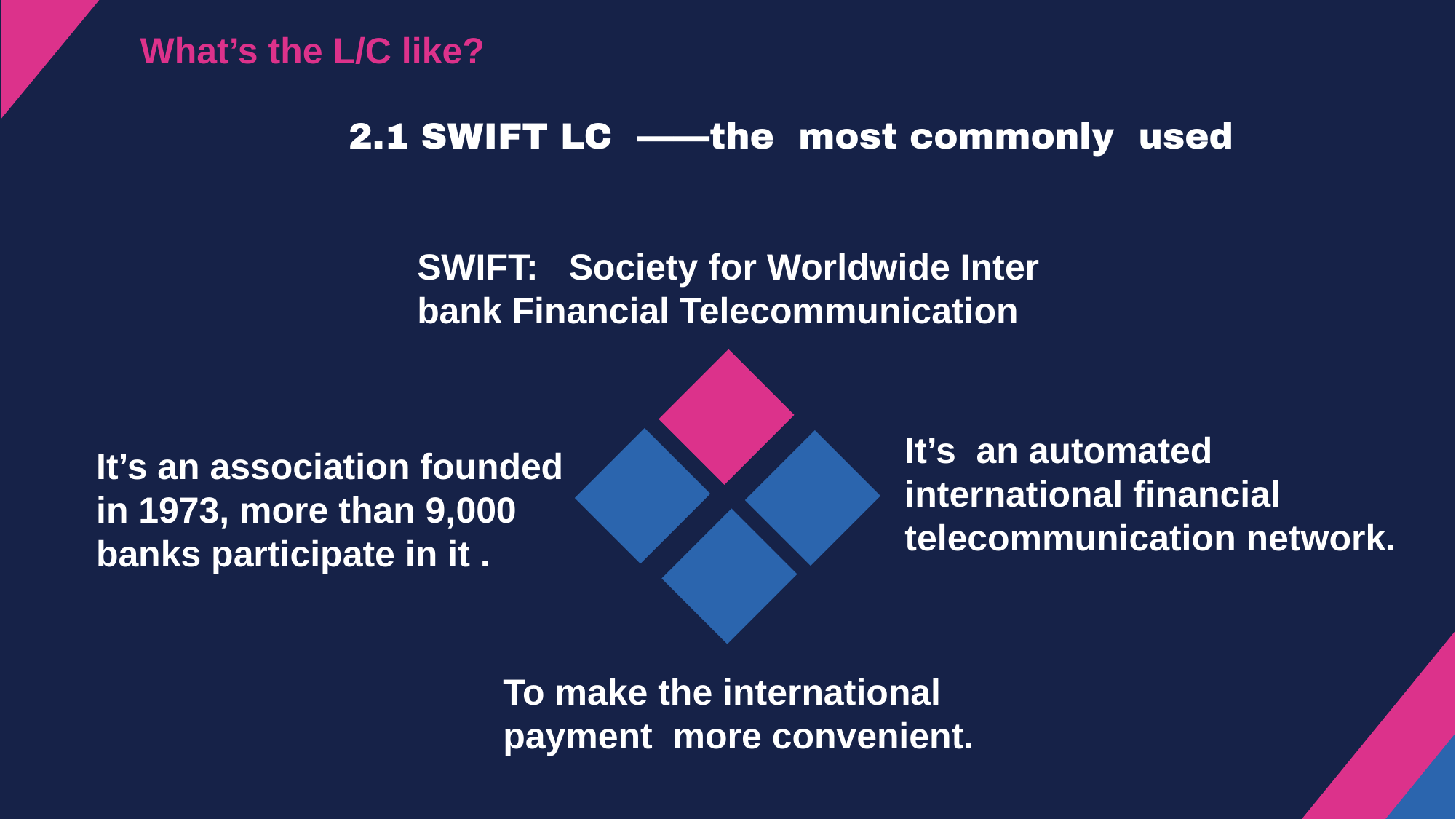

What’s the L/C like?
2.1 SWIFT LC  ——the  most commonly  used
SWIFT:   Society for Worldwide Inter bank Financial Telecommunication

It’s  an automated international financial telecommunication network.
It’s an association founded in 1973, more than 9,000 banks participate in it .

To make the international payment  more convenient.